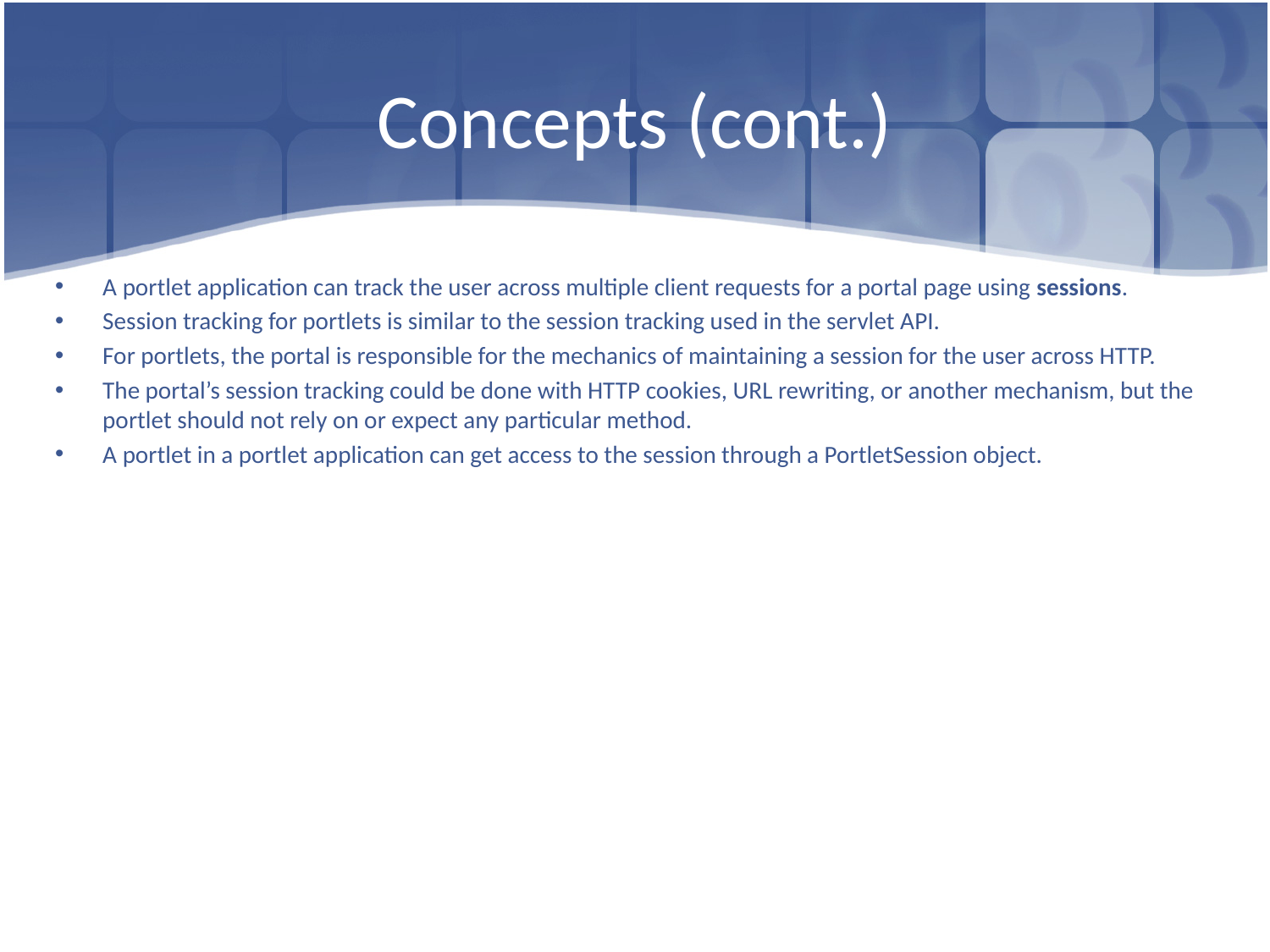

# Concepts (cont.)
A portlet application can track the user across multiple client requests for a portal page using sessions.
Session tracking for portlets is similar to the session tracking used in the servlet API.
For portlets, the portal is responsible for the mechanics of maintaining a session for the user across HTTP.
The portal’s session tracking could be done with HTTP cookies, URL rewriting, or another mechanism, but the portlet should not rely on or expect any particular method.
A portlet in a portlet application can get access to the session through a PortletSession object.